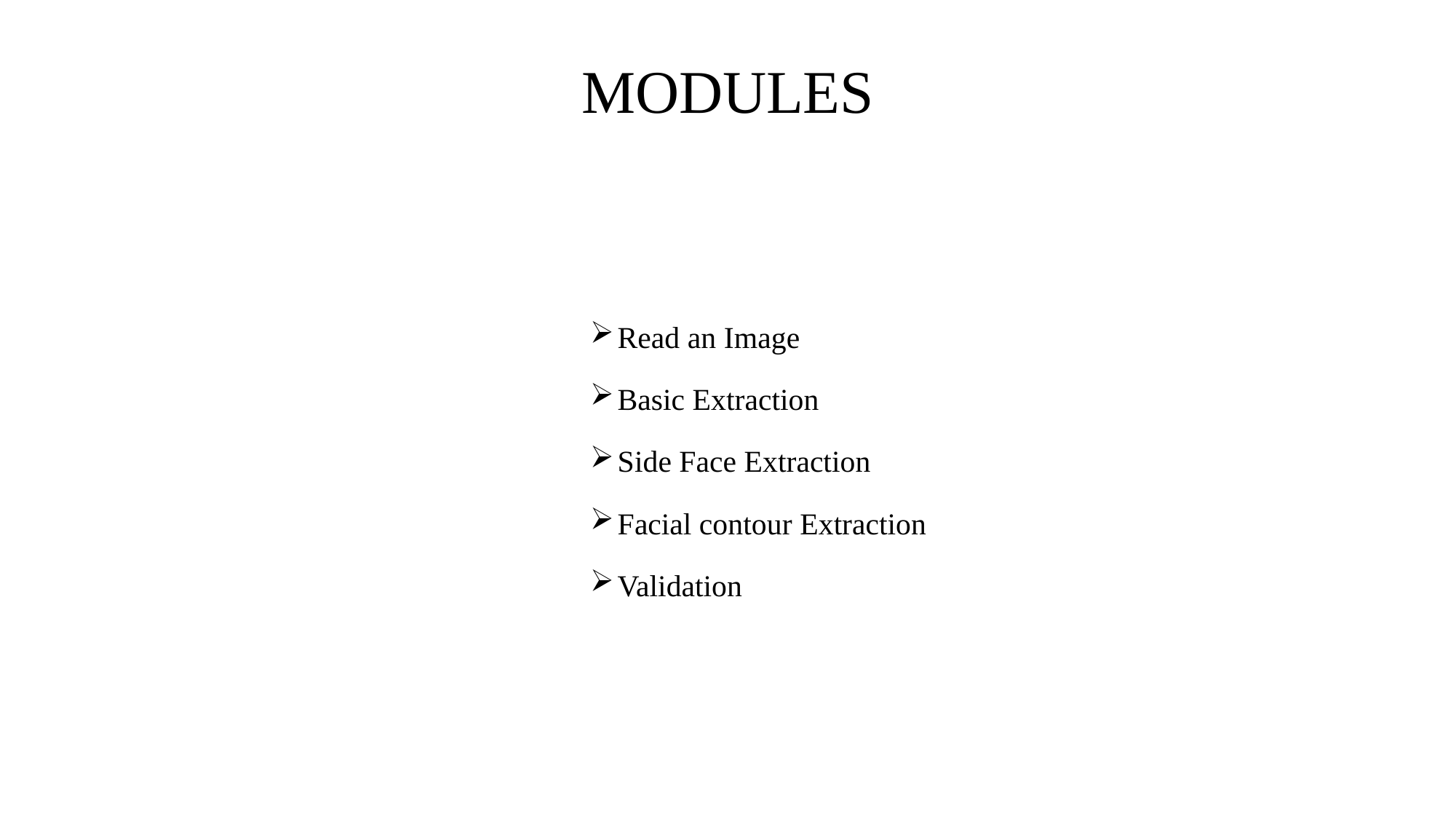

# MODULES

Read an Image
Basic Extraction
Side Face Extraction
Facial contour Extraction
Validation